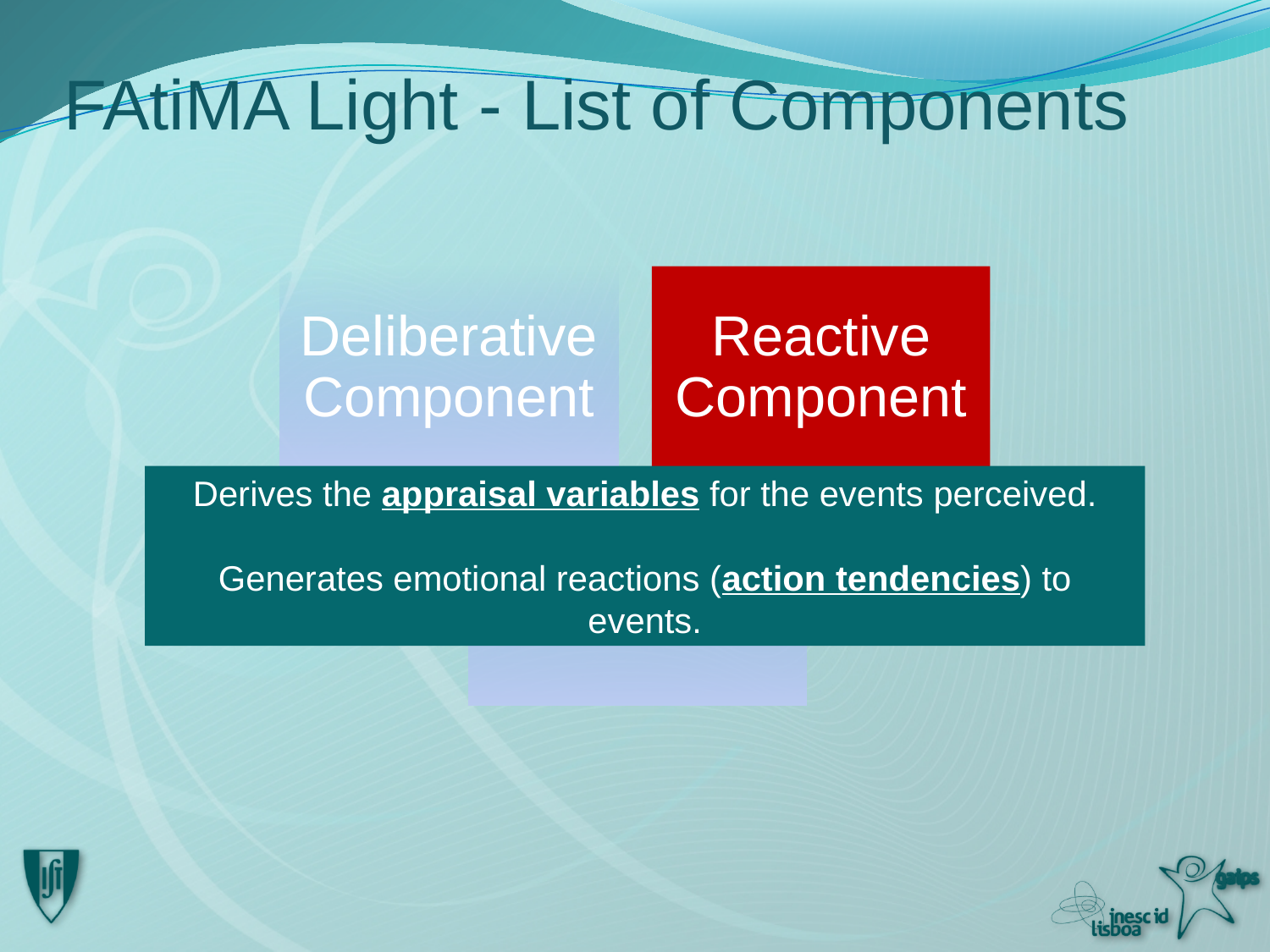

# FAtiMA Light - List of Components
Deliberative Component
Reactive Component
OCC
Derives the appraisal variables for the events perceived.

Generates emotional reactions (action tendencies) to events.